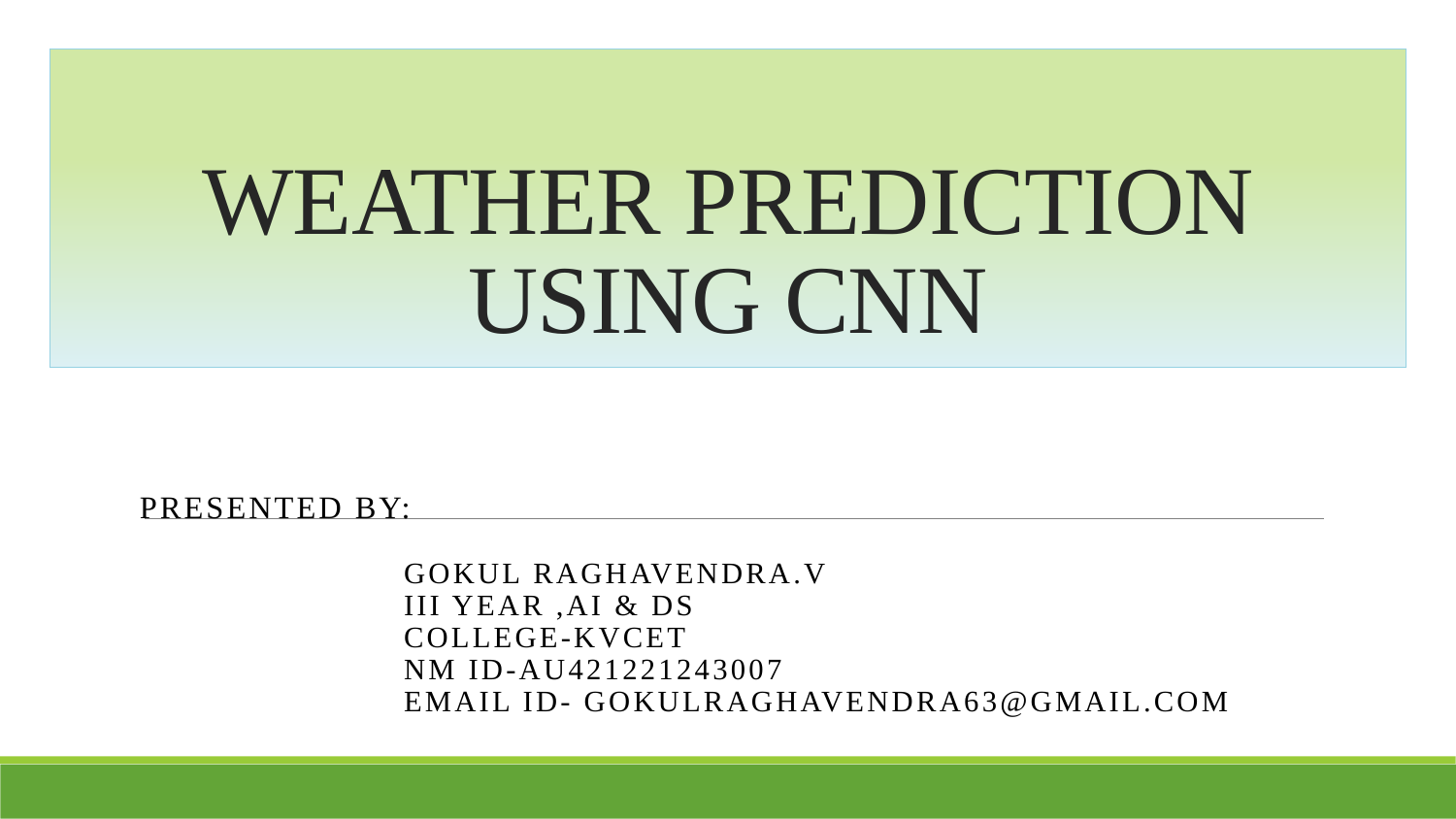

# WEATHER PREDICTION USING CNN

Presented by:

                         GOKUL RAGHAVENDRA.V
                         III year ,AI & DS
                         COLLEGE-KVCET
                         NM ID-au421221243007
                         Email ID- GOKULRAGHAVENDRA63@gmail.com